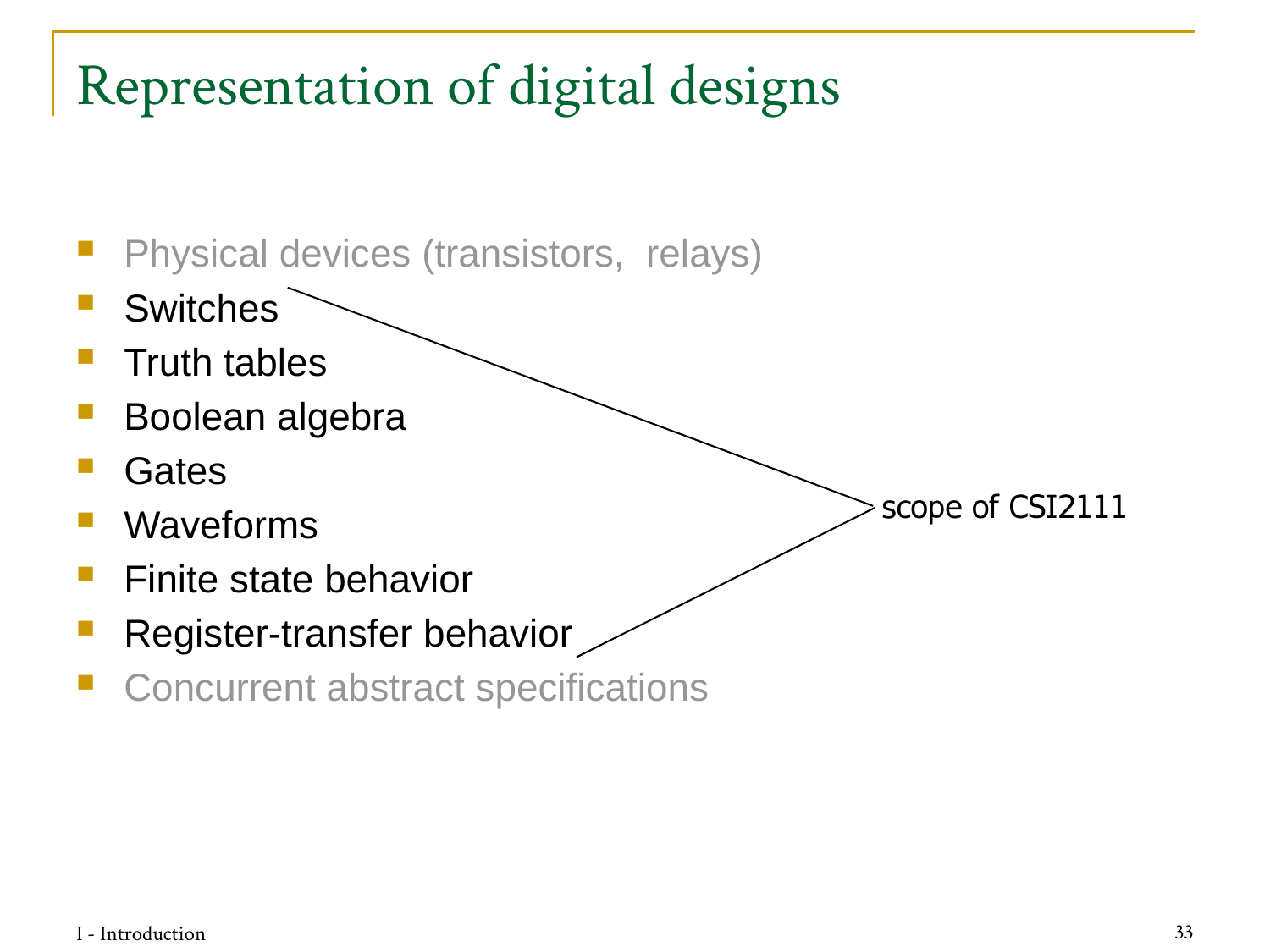

# Representation of digital designs
Physical devices (transistors,  relays)
Switches
Truth tables
Boolean algebra
Gates
Waveforms
Finite state behavior
Register-transfer behavior
Concurrent abstract specifications

scope of CSI2111

I - Introduction
33